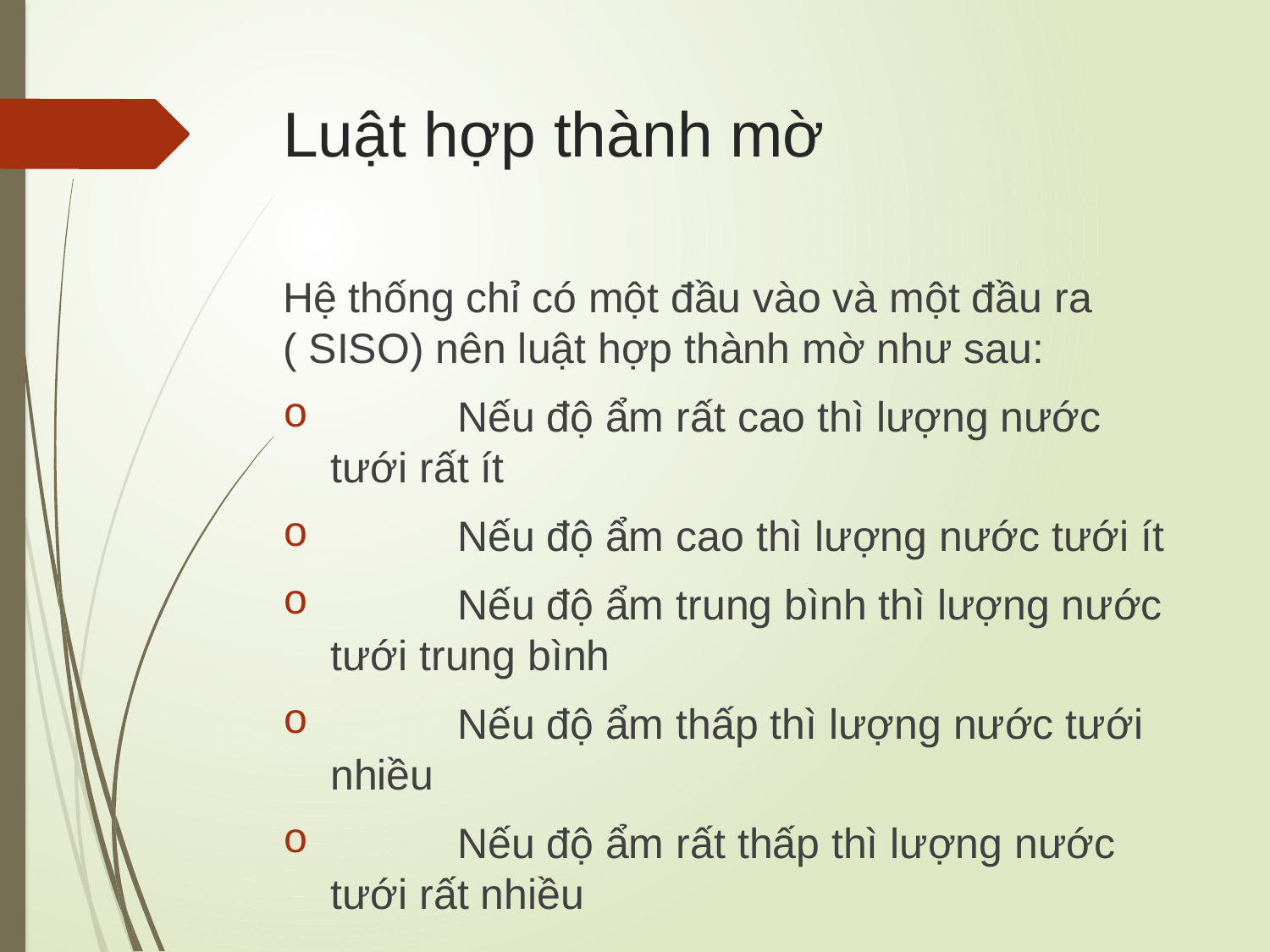

# Luật hợp thành mờ
Hệ thống chỉ có một đầu vào và một đầu ra ( SISO) nên luật hợp thành mờ như sau:
	Nếu độ ẩm rất cao thì lượng nước tưới rất ít
	Nếu độ ẩm cao thì lượng nước tưới ít
	Nếu độ ẩm trung bình thì lượng nước tưới trung bình
	Nếu độ ẩm thấp thì lượng nước tưới nhiều
	Nếu độ ẩm rất thấp thì lượng nước tưới rất nhiều